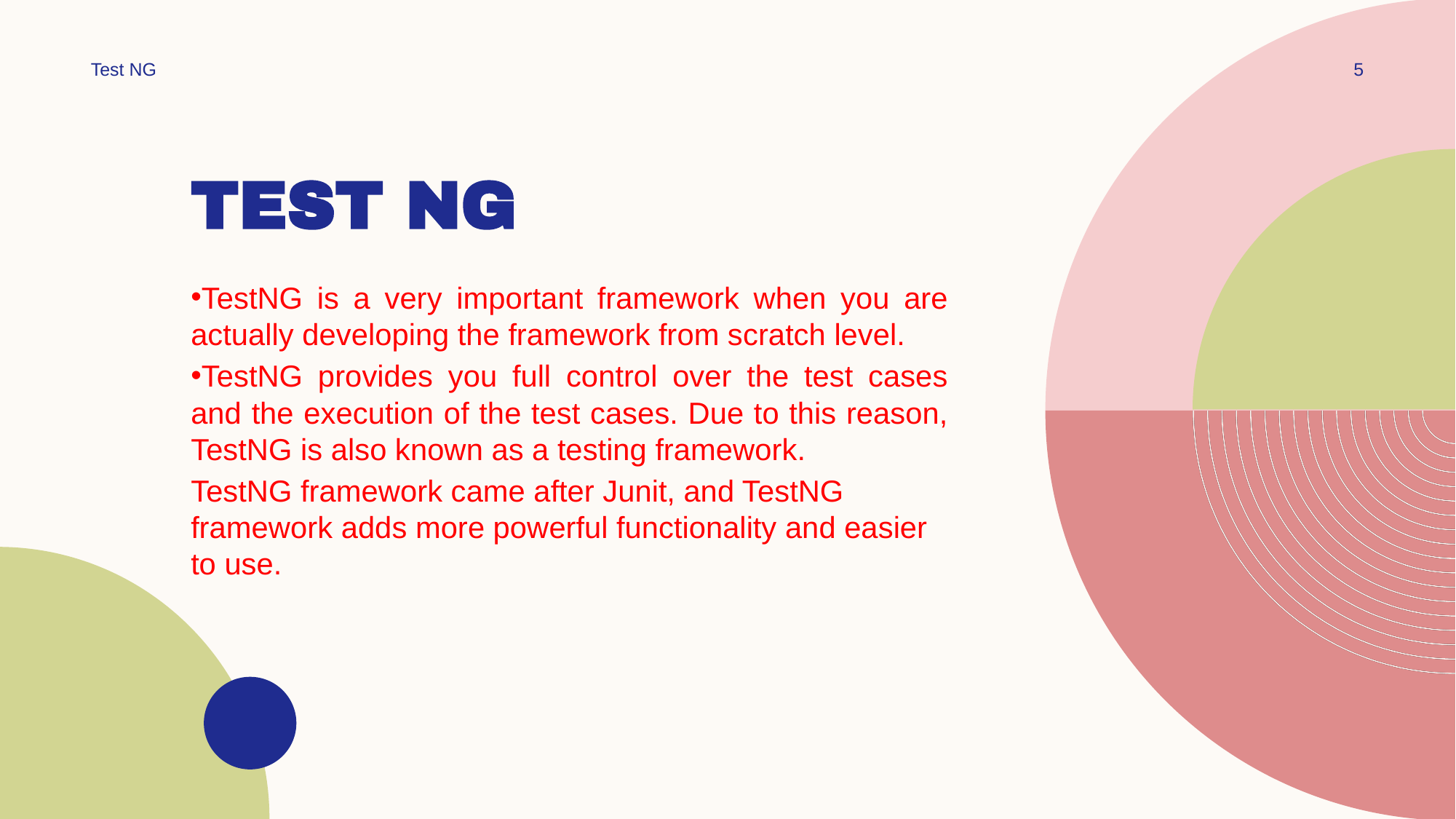

# Test ng
5
Test NG
TestNG is a very important framework when you are actually developing the framework from scratch level.
TestNG provides you full control over the test cases and the execution of the test cases. Due to this reason, TestNG is also known as a testing framework.
TestNG framework came after Junit, and TestNG framework adds more powerful functionality and easier to use.